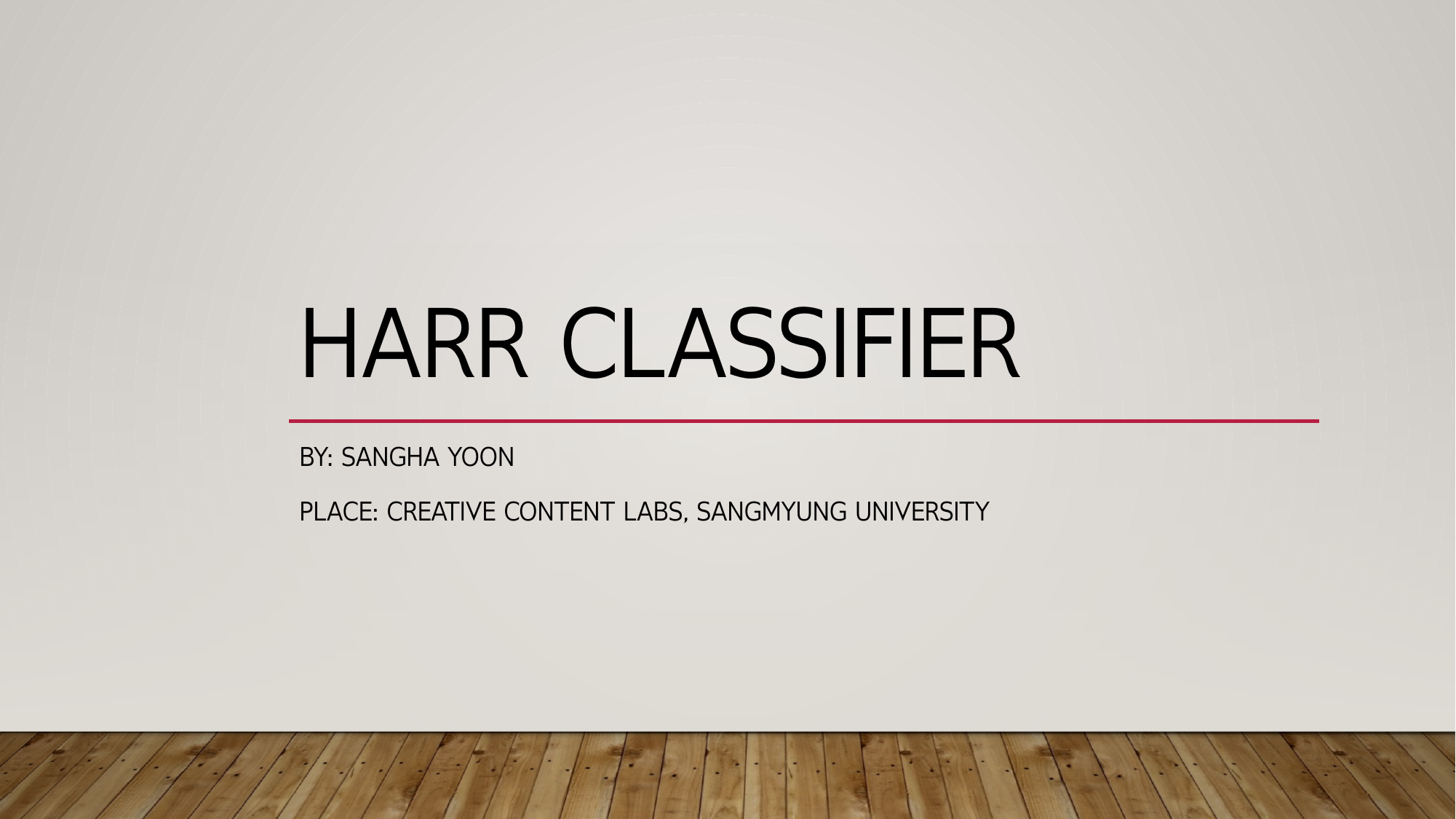

# Harr Classifier
By: Sangha Yoon
Place: Creative Content Labs, Sangmyung University